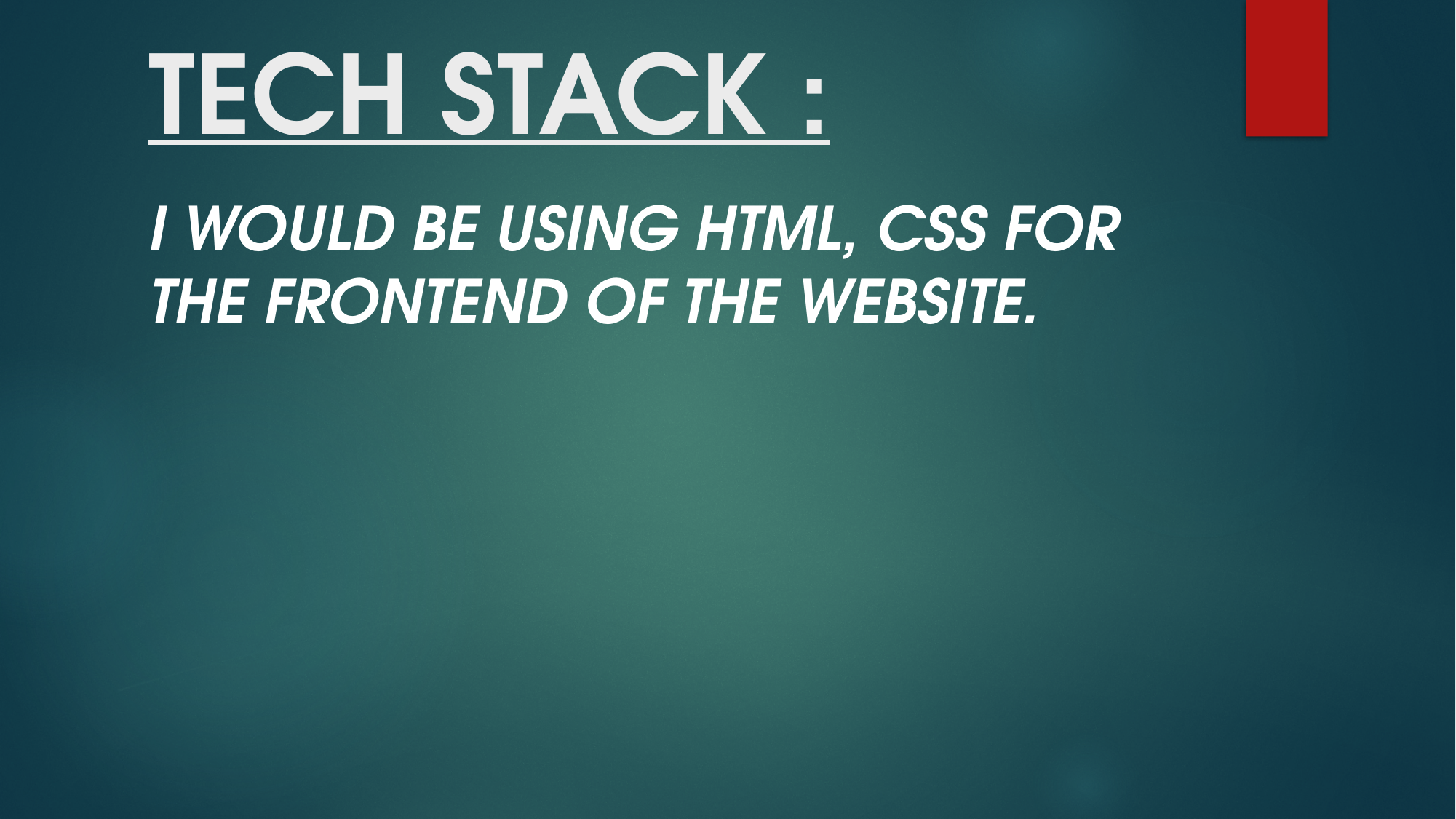

# TECH STACK :
I Would Be Using HTML, CSS for the Frontend of the website.